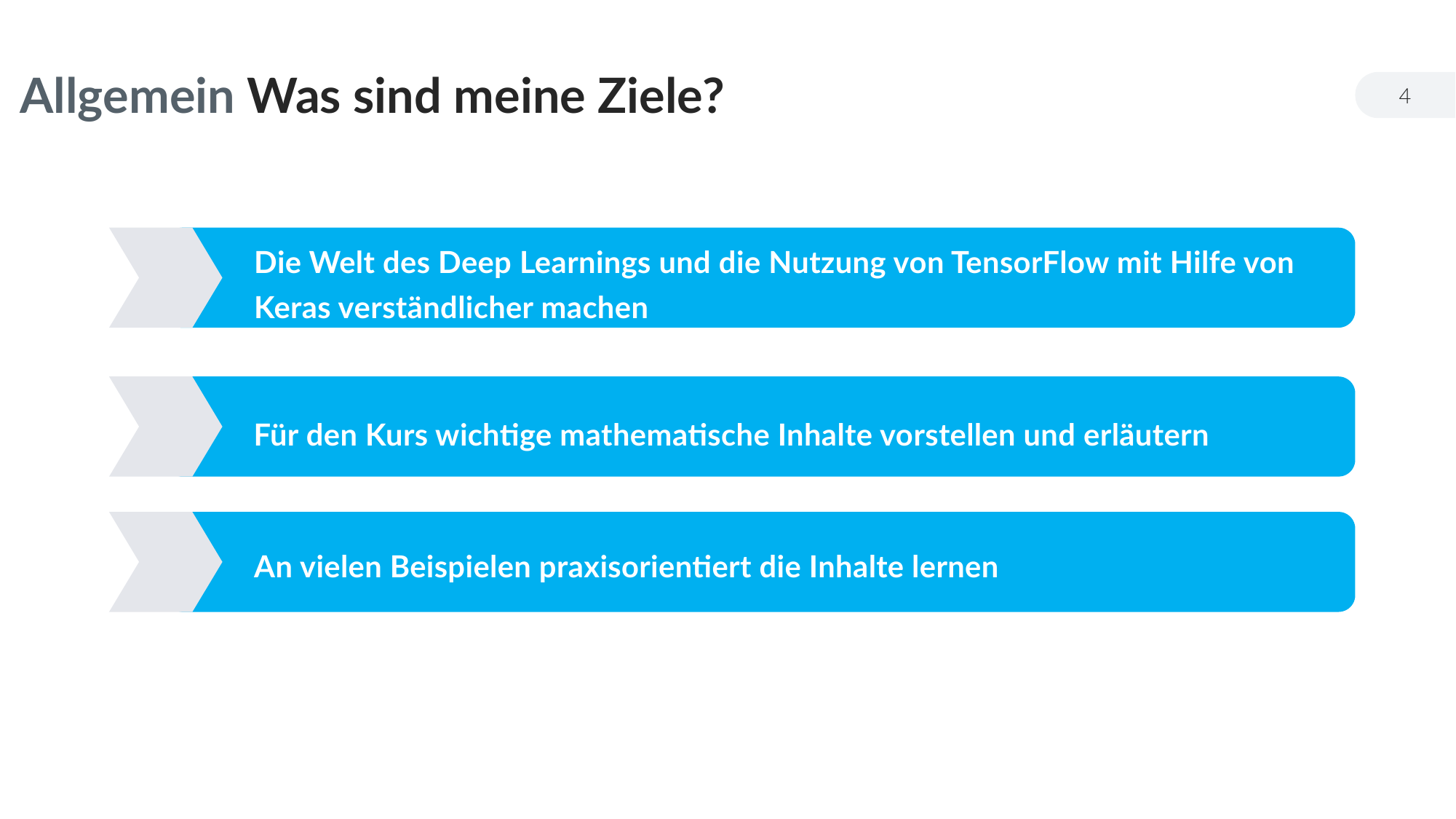

Allgemein Was sind meine Ziele?
4

Die Welt des Deep Learnings und die Nutzung von TensorFlow mit Hilfe von Keras verständlicher machen

Für den Kurs wichtige mathematische Inhalte vorstellen und erläutern

An vielen Beispielen praxisorientiert die Inhalte lernen